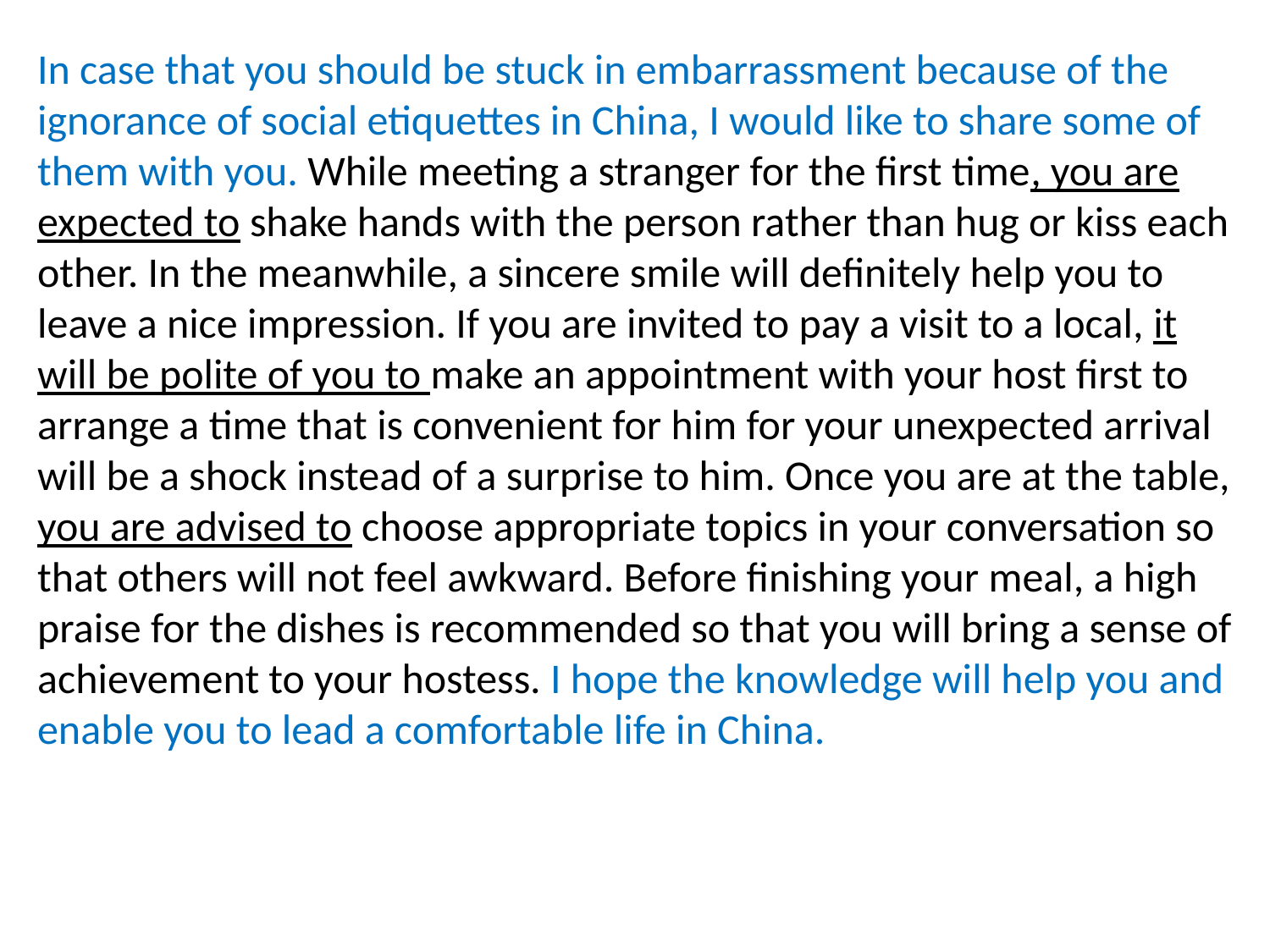

In case that you should be stuck in embarrassment because of the ignorance of social etiquettes in China, I would like to share some of them with you. While meeting a stranger for the first time, you are expected to shake hands with the person rather than hug or kiss each other. In the meanwhile, a sincere smile will definitely help you to leave a nice impression. If you are invited to pay a visit to a local, it will be polite of you to make an appointment with your host first to arrange a time that is convenient for him for your unexpected arrival will be a shock instead of a surprise to him. Once you are at the table, you are advised to choose appropriate topics in your conversation so that others will not feel awkward. Before finishing your meal, a high praise for the dishes is recommended so that you will bring a sense of achievement to your hostess. I hope the knowledge will help you and enable you to lead a comfortable life in China.